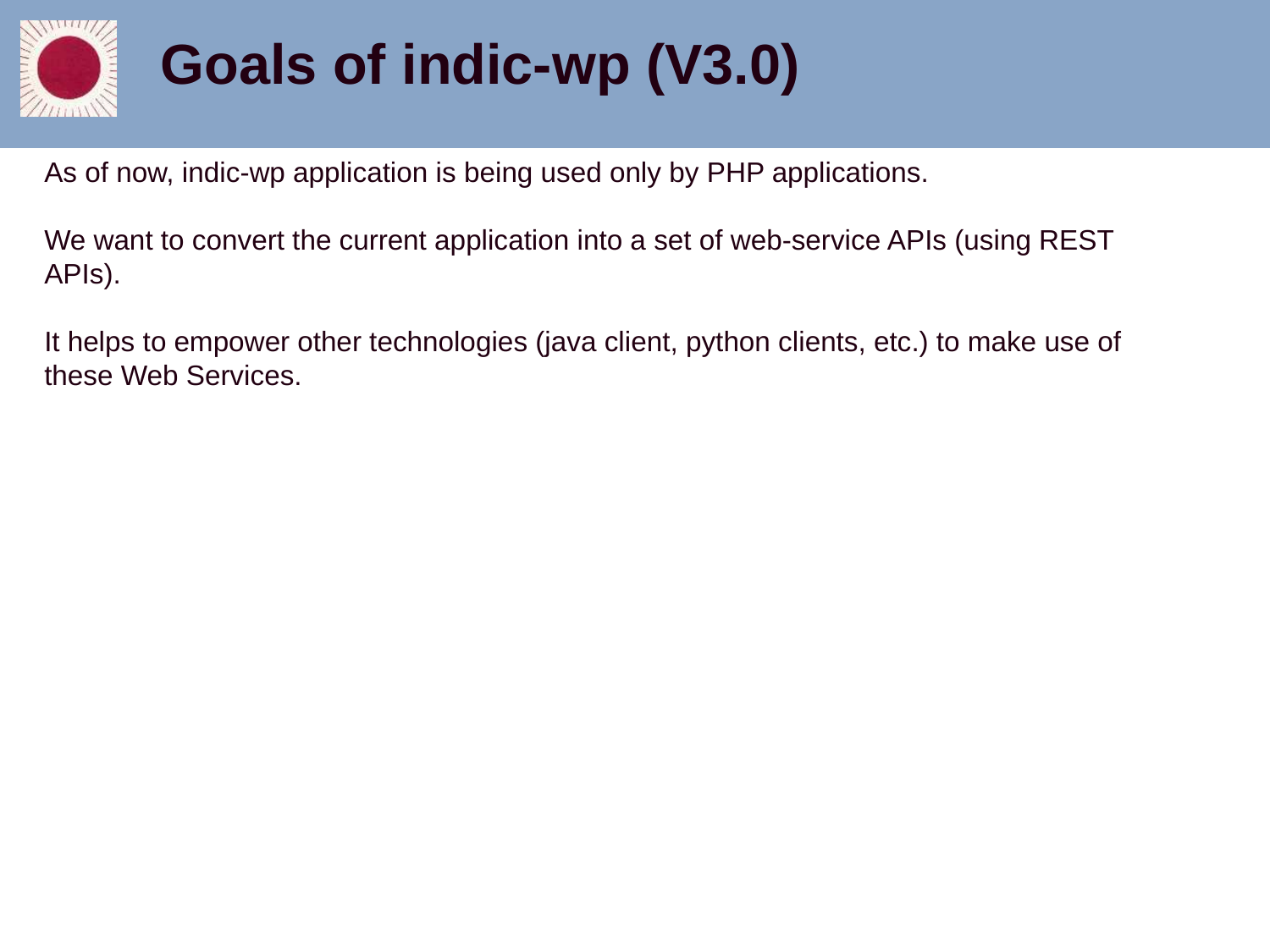

Goals of indic-wp (V3.0)
As of now, indic-wp application is being used only by PHP applications.

We want to convert the current application into a set of web-service APIs (using REST APIs).

It helps to empower other technologies (java client, python clients, etc.) to make use of these Web Services.